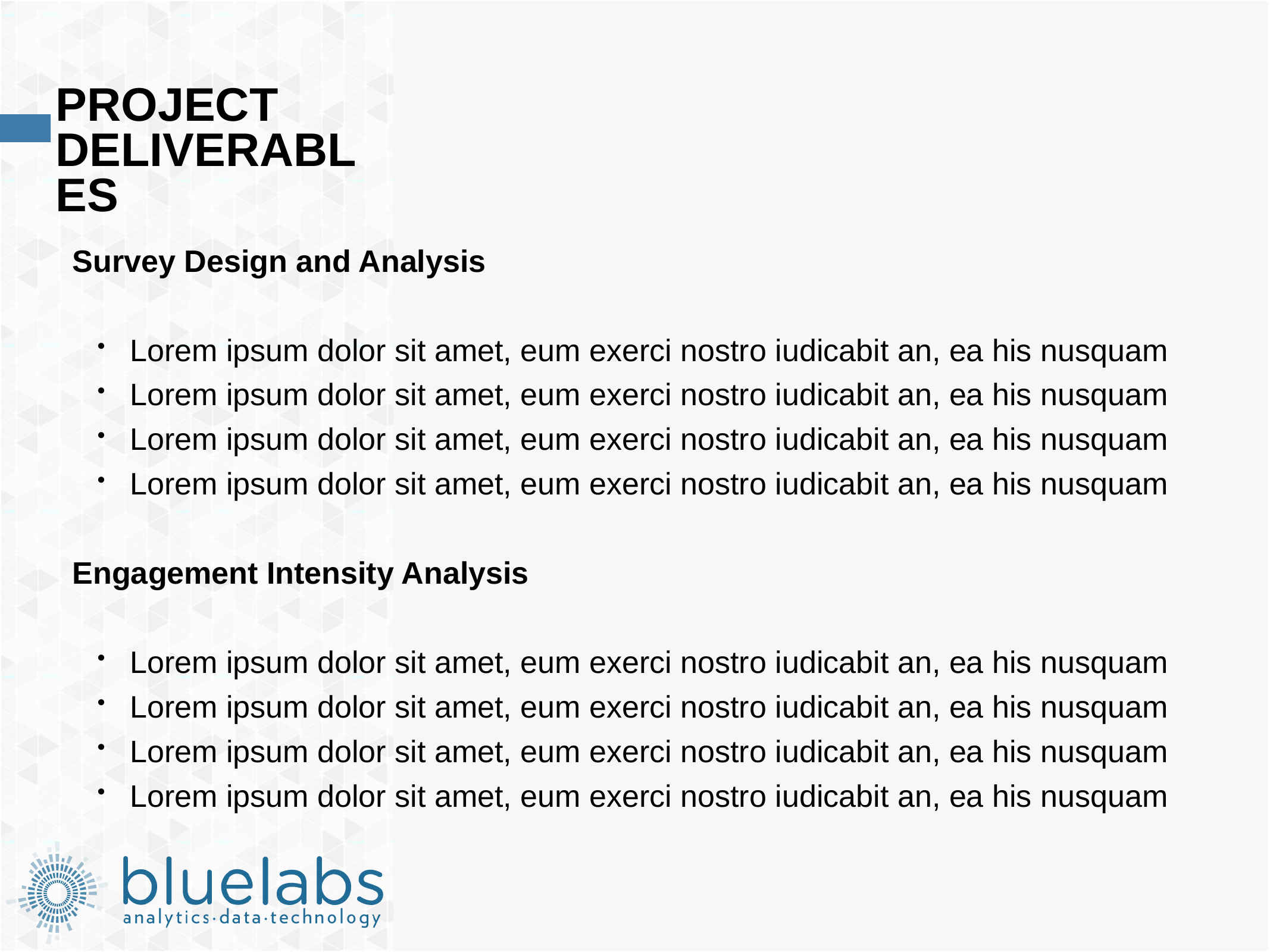

# Project Deliverables
Survey Design and Analysis

Lorem ipsum dolor sit amet, eum exerci nostro iudicabit an, ea his nusquam
Lorem ipsum dolor sit amet, eum exerci nostro iudicabit an, ea his nusquam
Lorem ipsum dolor sit amet, eum exerci nostro iudicabit an, ea his nusquam
Lorem ipsum dolor sit amet, eum exerci nostro iudicabit an, ea his nusquam

Engagement Intensity Analysis

Lorem ipsum dolor sit amet, eum exerci nostro iudicabit an, ea his nusquam
Lorem ipsum dolor sit amet, eum exerci nostro iudicabit an, ea his nusquam
Lorem ipsum dolor sit amet, eum exerci nostro iudicabit an, ea his nusquam
Lorem ipsum dolor sit amet, eum exerci nostro iudicabit an, ea his nusquam